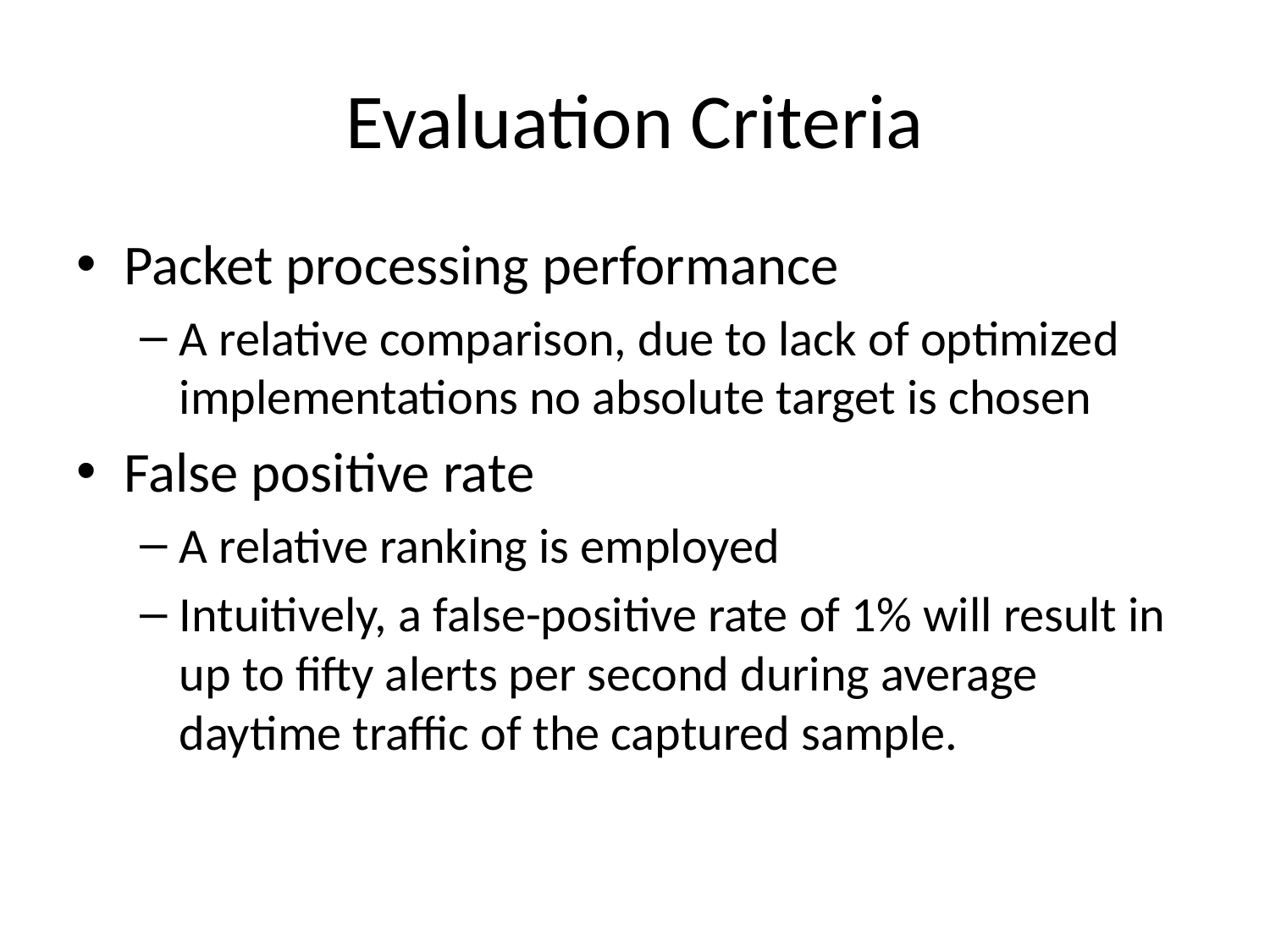

# Evaluation Criteria
Packet processing performance
A relative comparison, due to lack of optimized implementations no absolute target is chosen
False positive rate
A relative ranking is employed
Intuitively, a false-positive rate of 1% will result in up to fifty alerts per second during average daytime traffic of the captured sample.